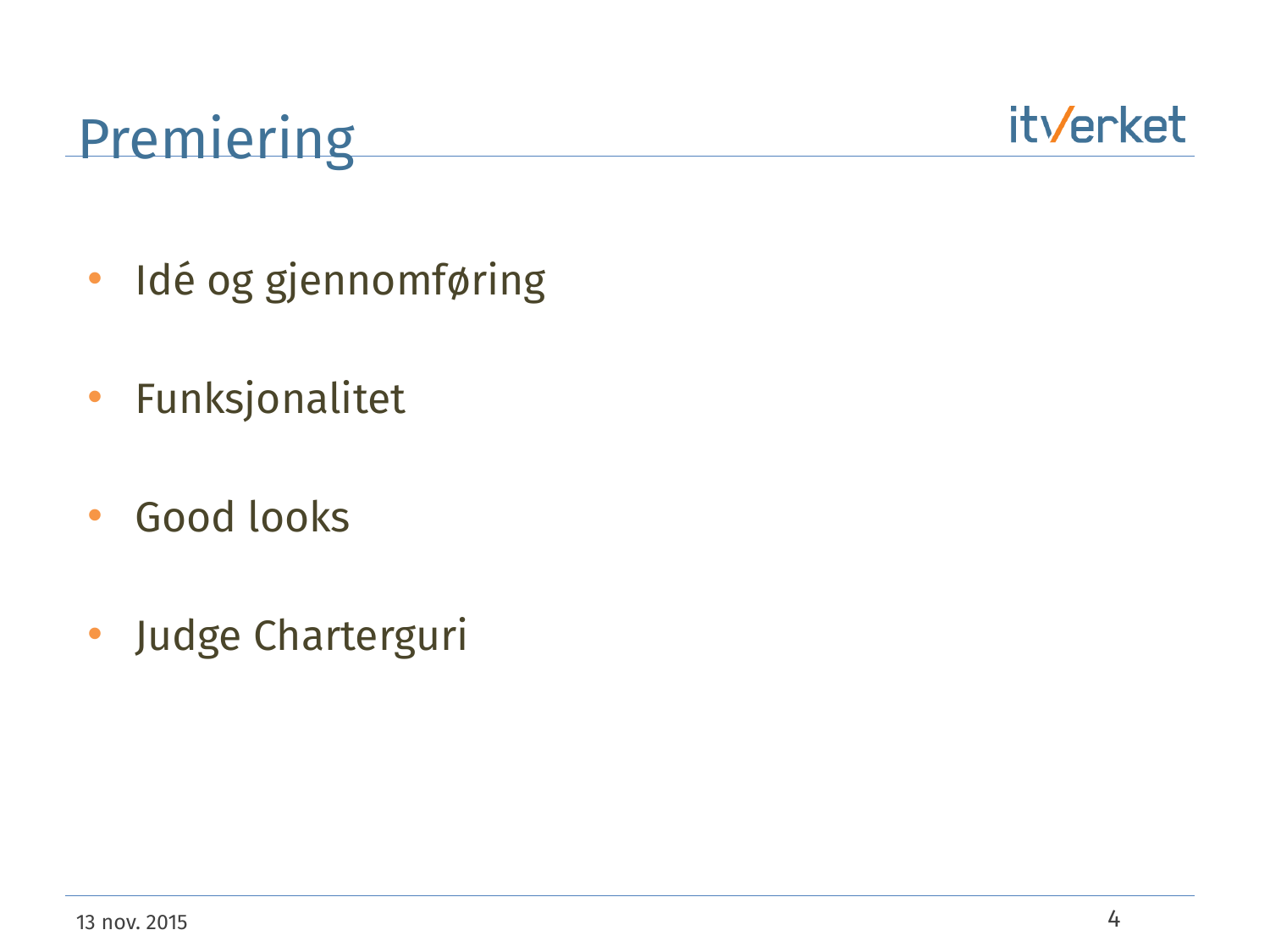

# Premiering

Idé og gjennomføring

Funksjonalitet

Good looks

Judge Charterguri
4
13 nov. 2015